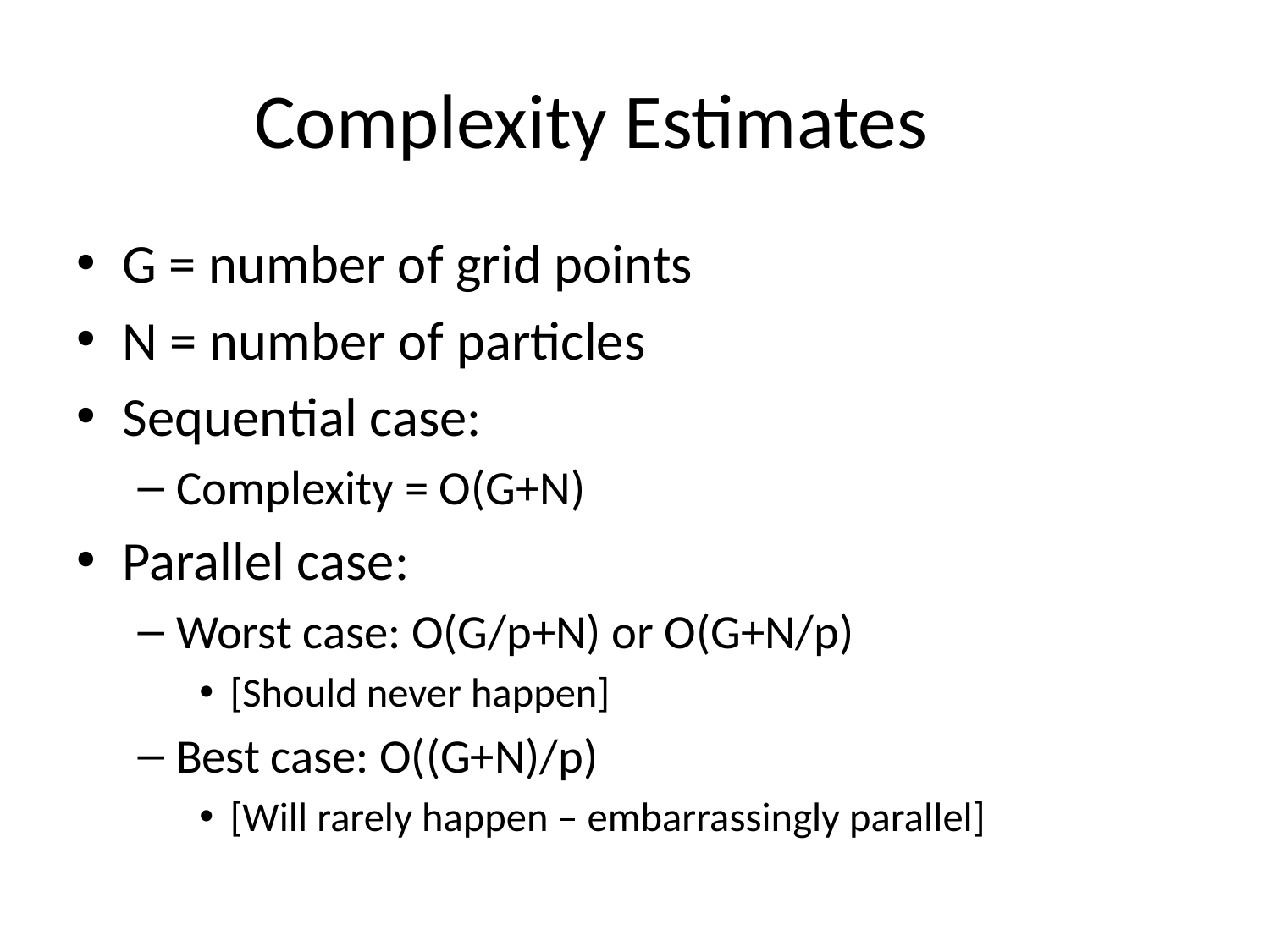

# Complexity Estimates
G = number of grid points
N = number of particles
Sequential case:
Complexity = O(G+N)
Parallel case:
Worst case: O(G/p+N) or O(G+N/p)
[Should never happen]
Best case: O((G+N)/p)
[Will rarely happen – embarrassingly parallel]